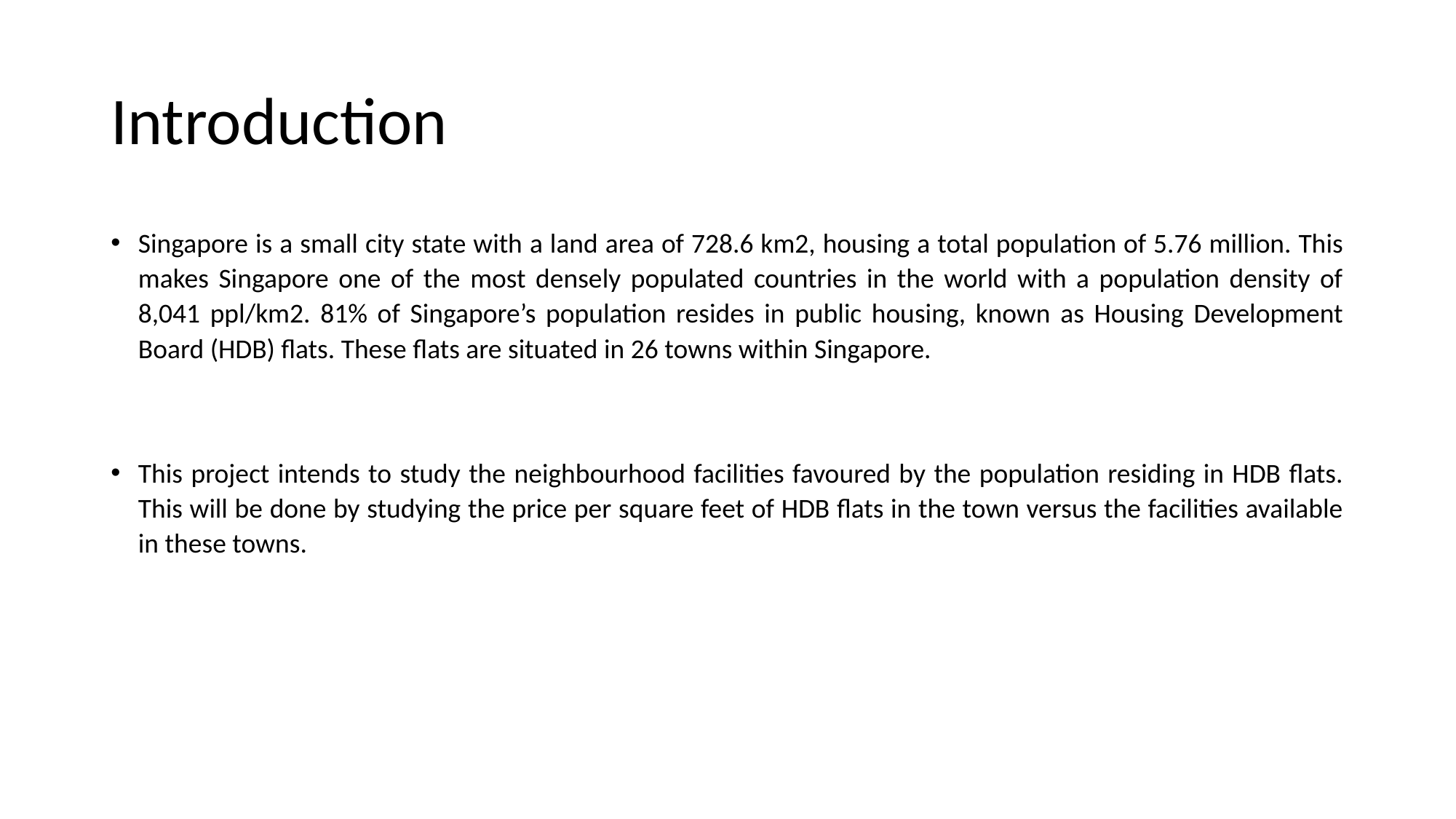

# Introduction
Singapore is a small city state with a land area of 728.6 km2, housing a total population of 5.76 million. This makes Singapore one of the most densely populated countries in the world with a population density of 8,041 ppl/km2. 81% of Singapore’s population resides in public housing, known as Housing Development Board (HDB) flats. These flats are situated in 26 towns within Singapore.

This project intends to study the neighbourhood facilities favoured by the population residing in HDB flats. This will be done by studying the price per square feet of HDB flats in the town versus the facilities available in these towns.